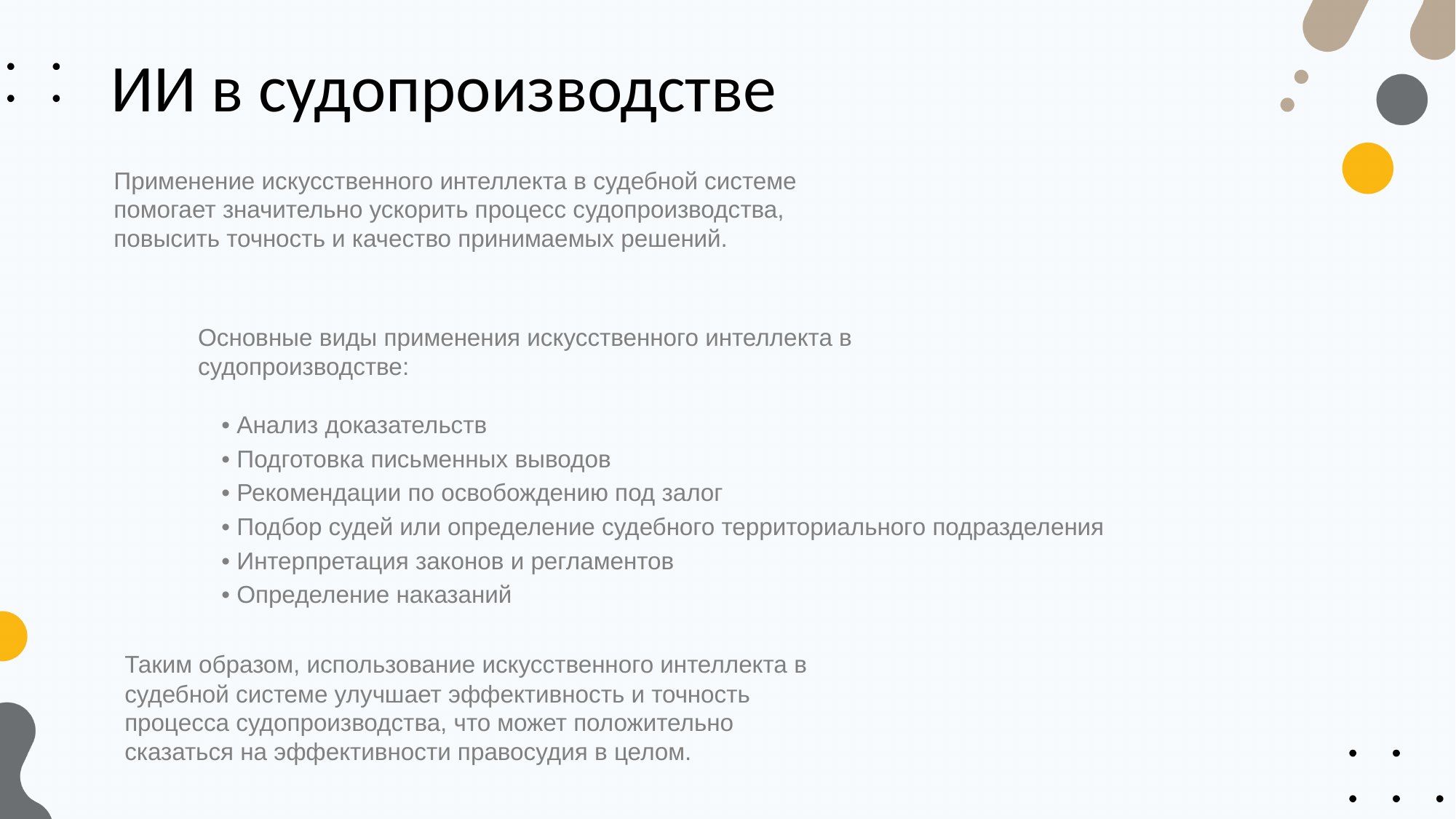

# ИИ в судопроизводстве
Применение искусственного интеллекта в судебной системе помогает значительно ускорить процесс судопроизводства, повысить точность и качество принимаемых решений.
Основные виды применения искусственного интеллекта в судопроизводстве:
• Анализ доказательств
• Подготовка письменных выводов
• Рекомендации по освобождению под залог
• Подбор судей или определение судебного территориального подразделения
• Интерпретация законов и регламентов
• Определение наказаний
Таким образом, использование искусственного интеллекта в судебной системе улучшает эффективность и точность процесса судопроизводства, что может положительно сказаться на эффективности правосудия в целом.